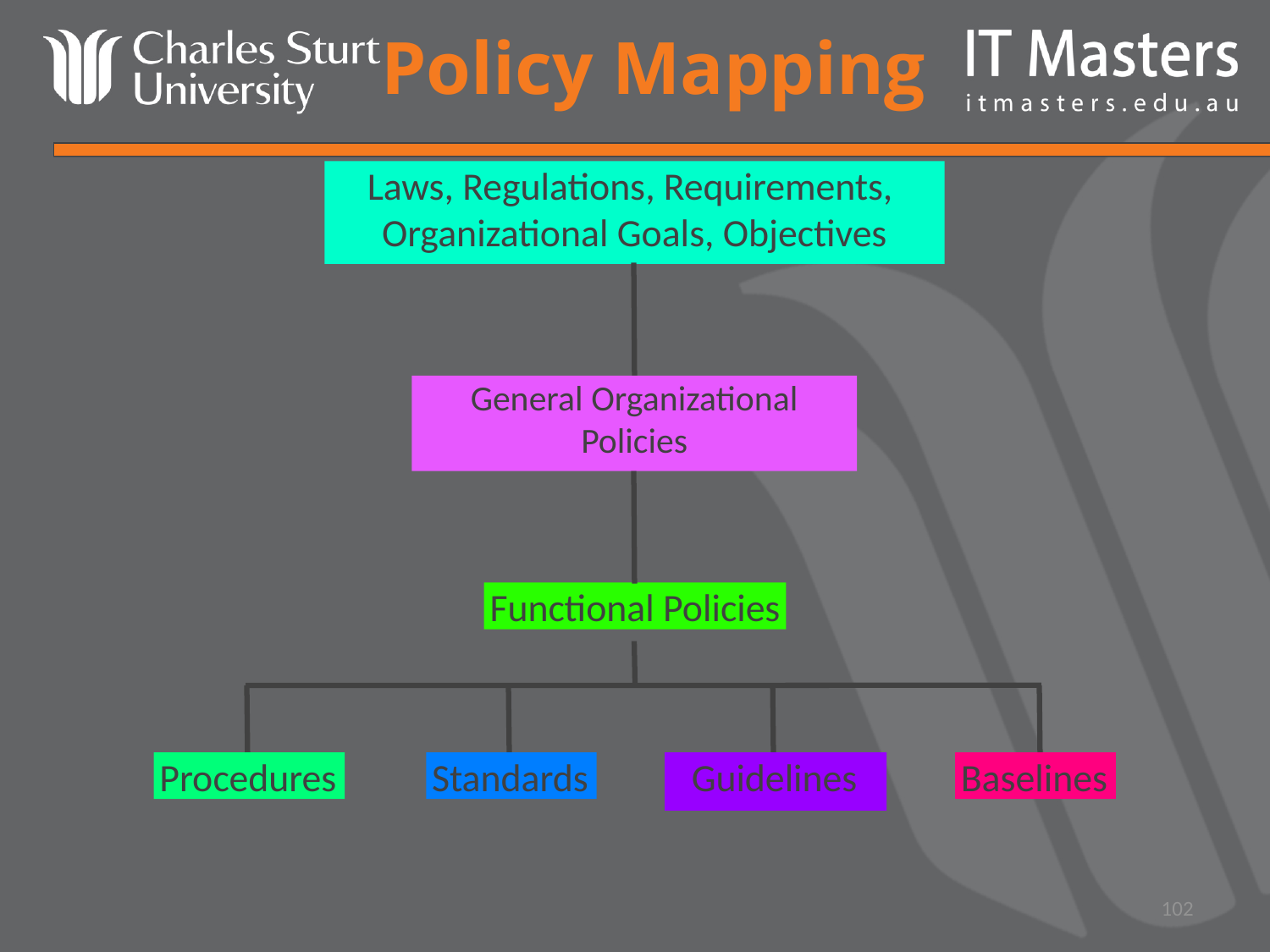

# Policy Mapping
Laws, Regulations, Requirements,
Organizational Goals, Objectives

General Organizational Policies

Functional Policies

Procedures
Standards
Guidelines
Baselines
102